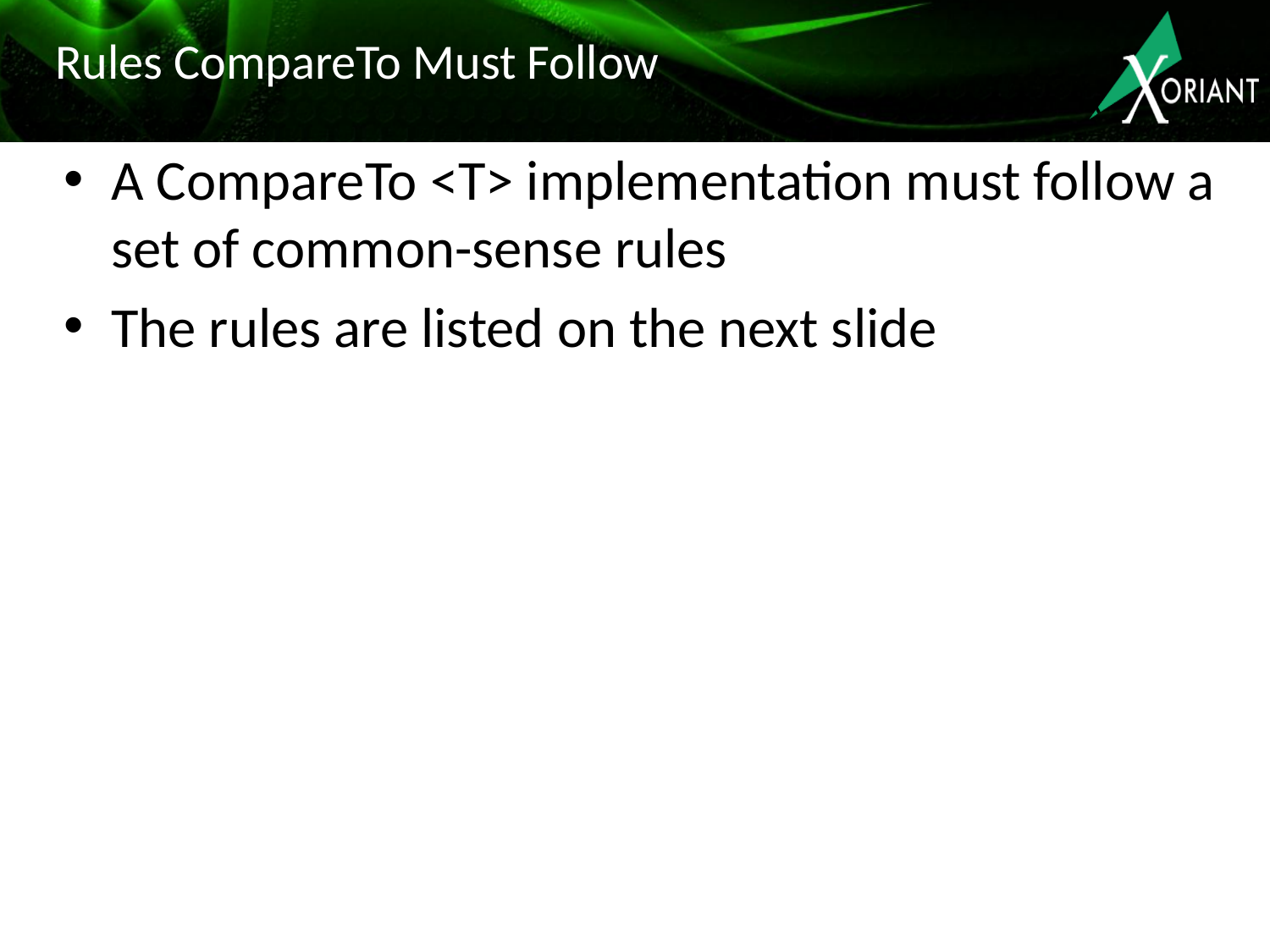

# Rules CompareTo Must Follow
A CompareTo <T> implementation must follow a set of common-sense rules
The rules are listed on the next slide